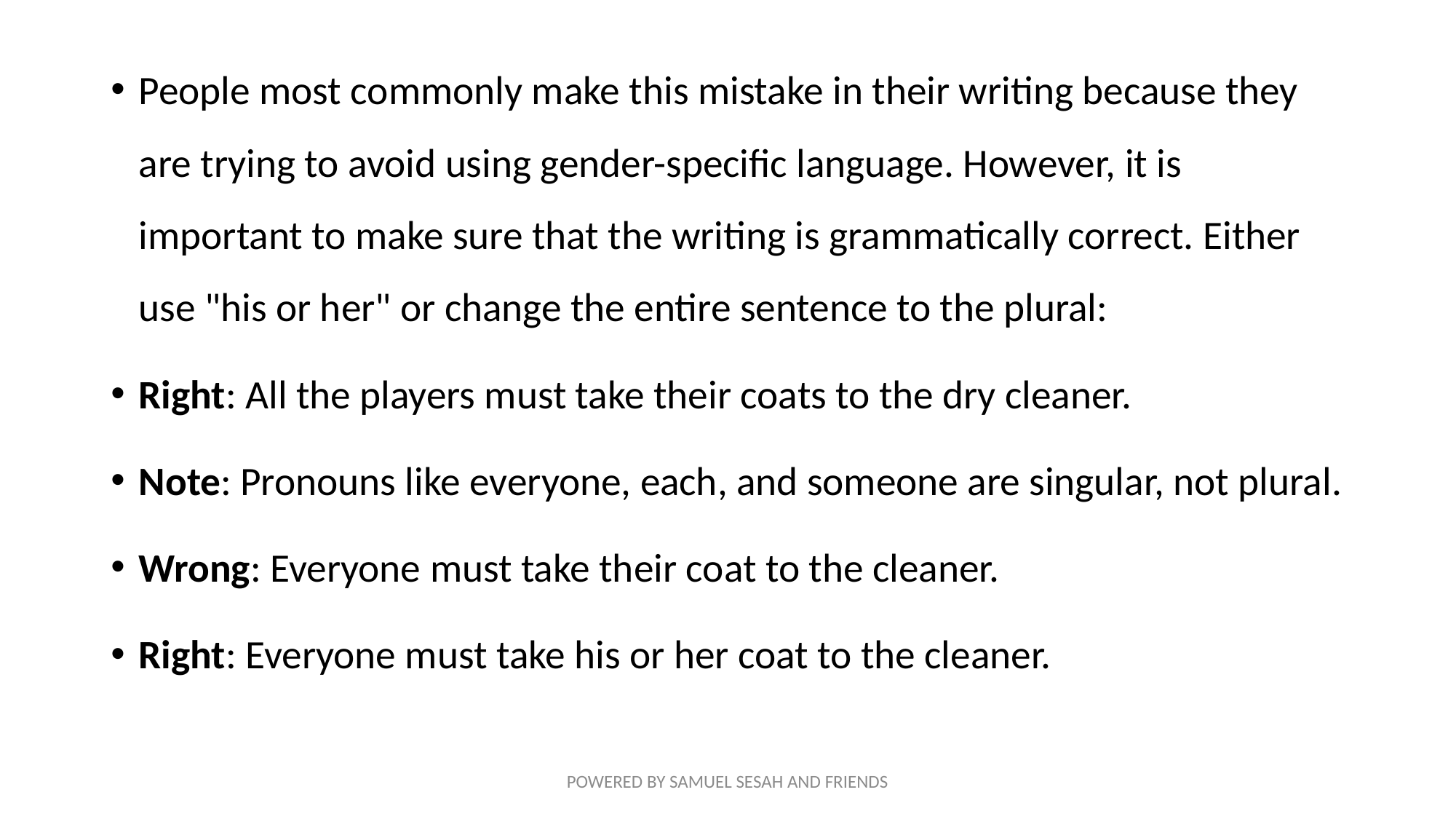

People most commonly make this mistake in their writing because they are trying to avoid using gender-specific language. However, it is important to make sure that the writing is grammatically correct. Either use "his or her" or change the entire sentence to the plural:
Right: All the players must take their coats to the dry cleaner.
Note: Pronouns like everyone, each, and someone are singular, not plural.
Wrong: Everyone must take their coat to the cleaner.
Right: Everyone must take his or her coat to the cleaner.

POWERED BY SAMUEL SESAH AND FRIENDS